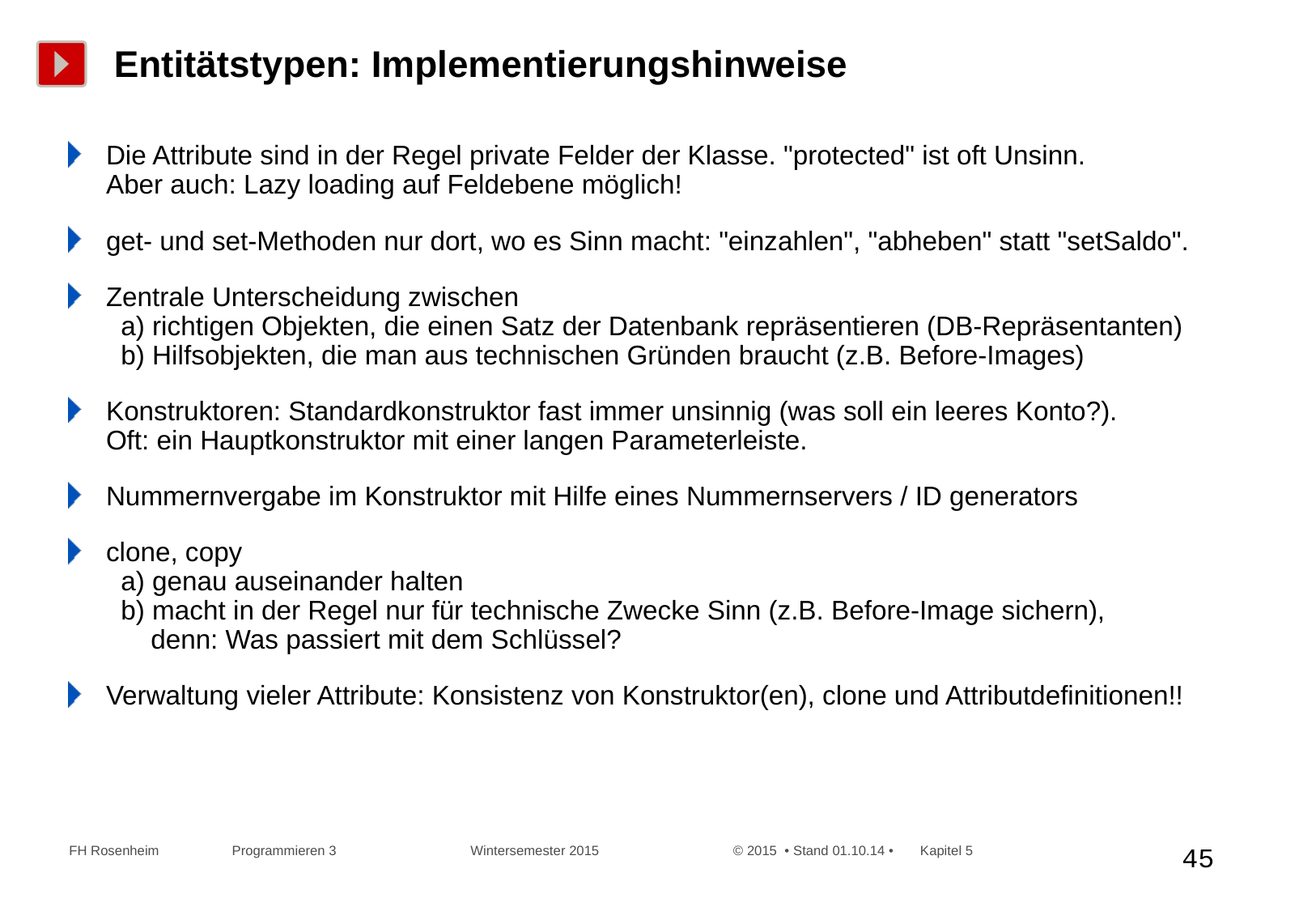

Entitätstypen: Implementierungshinweise
Die Attribute sind in der Regel private Felder der Klasse. "protected" ist oft Unsinn.
Aber auch: Lazy loading auf Feldebene möglich!
get- und set-Methoden nur dort, wo es Sinn macht: "einzahlen", "abheben" statt "setSaldo".
Zentrale Unterscheidung zwischen
  a) richtigen Objekten, die einen Satz der Datenbank repräsentieren (DB-Repräsentanten)
  b) Hilfsobjekten, die man aus technischen Gründen braucht (z.B. Before-Images)
Konstruktoren: Standardkonstruktor fast immer unsinnig (was soll ein leeres Konto?).
Oft: ein Hauptkonstruktor mit einer langen Parameterleiste.
Nummernvergabe im Konstruktor mit Hilfe eines Nummernservers / ID generators
clone, copy
  a) genau auseinander halten
  b) macht in der Regel nur für technische Zwecke Sinn (z.B. Before-Image sichern),
      denn: Was passiert mit dem Schlüssel?
Verwaltung vieler Attribute: Konsistenz von Konstruktor(en), clone und Attributdefinitionen!!
     FH Rosenheim                   Programmieren 3                                   Wintersemester 2015                                   © 2015  • Stand 01.10.14 •       Kapitel 5